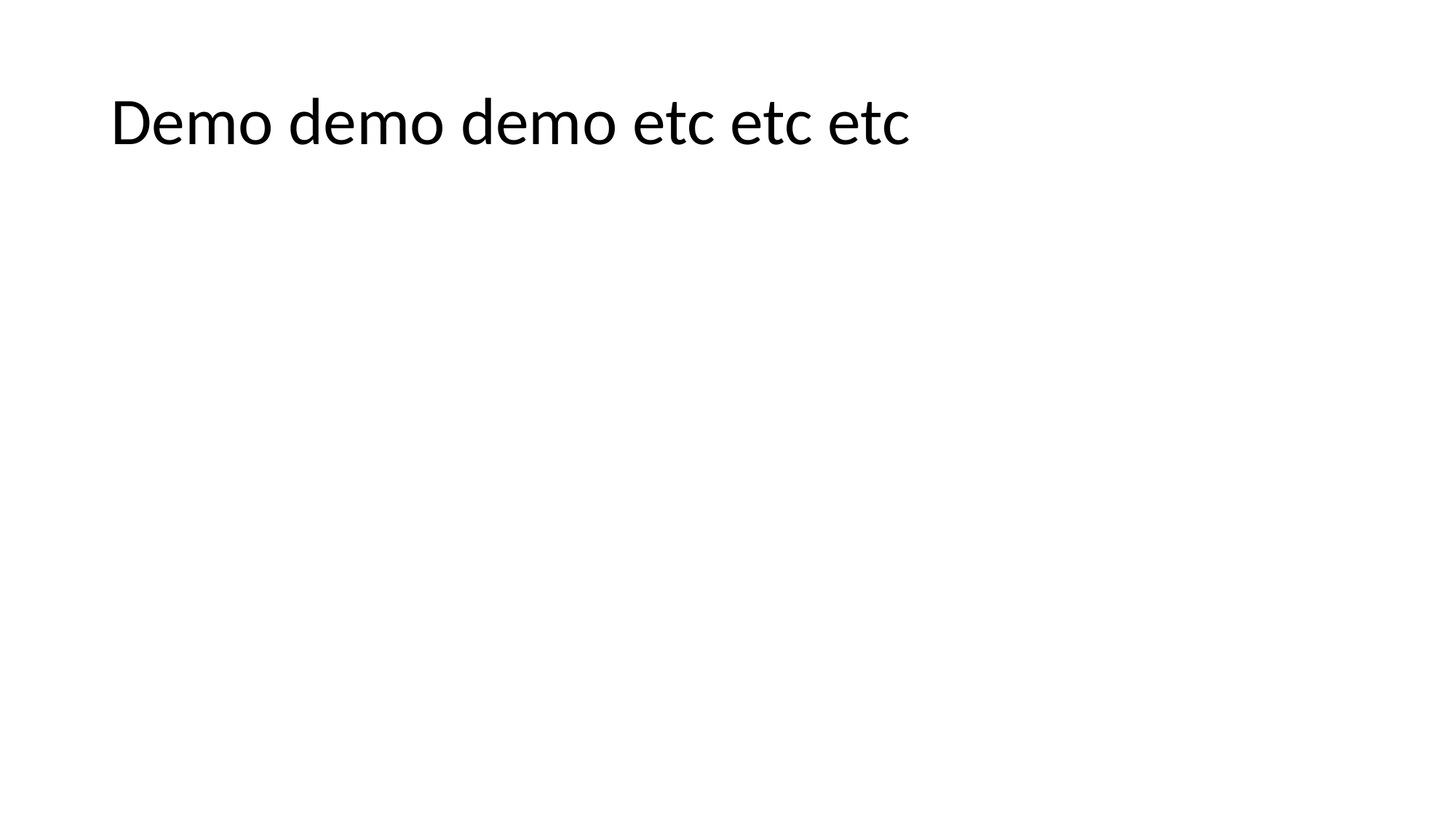

# Demo demo demo etc etc etc